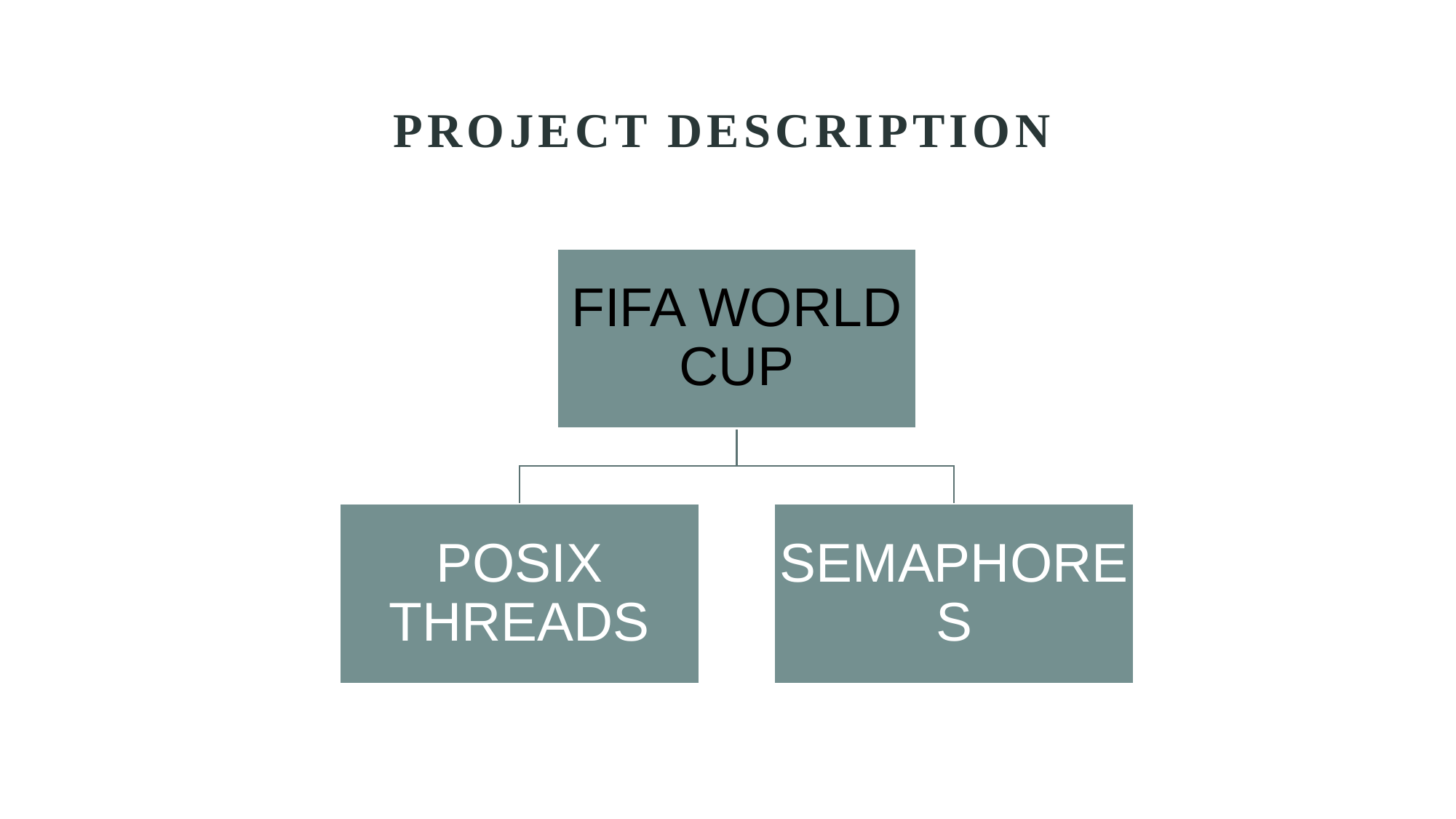

# Project Description
FIFA WORLD CUP
POSIX THREADS
SEMAPHORES